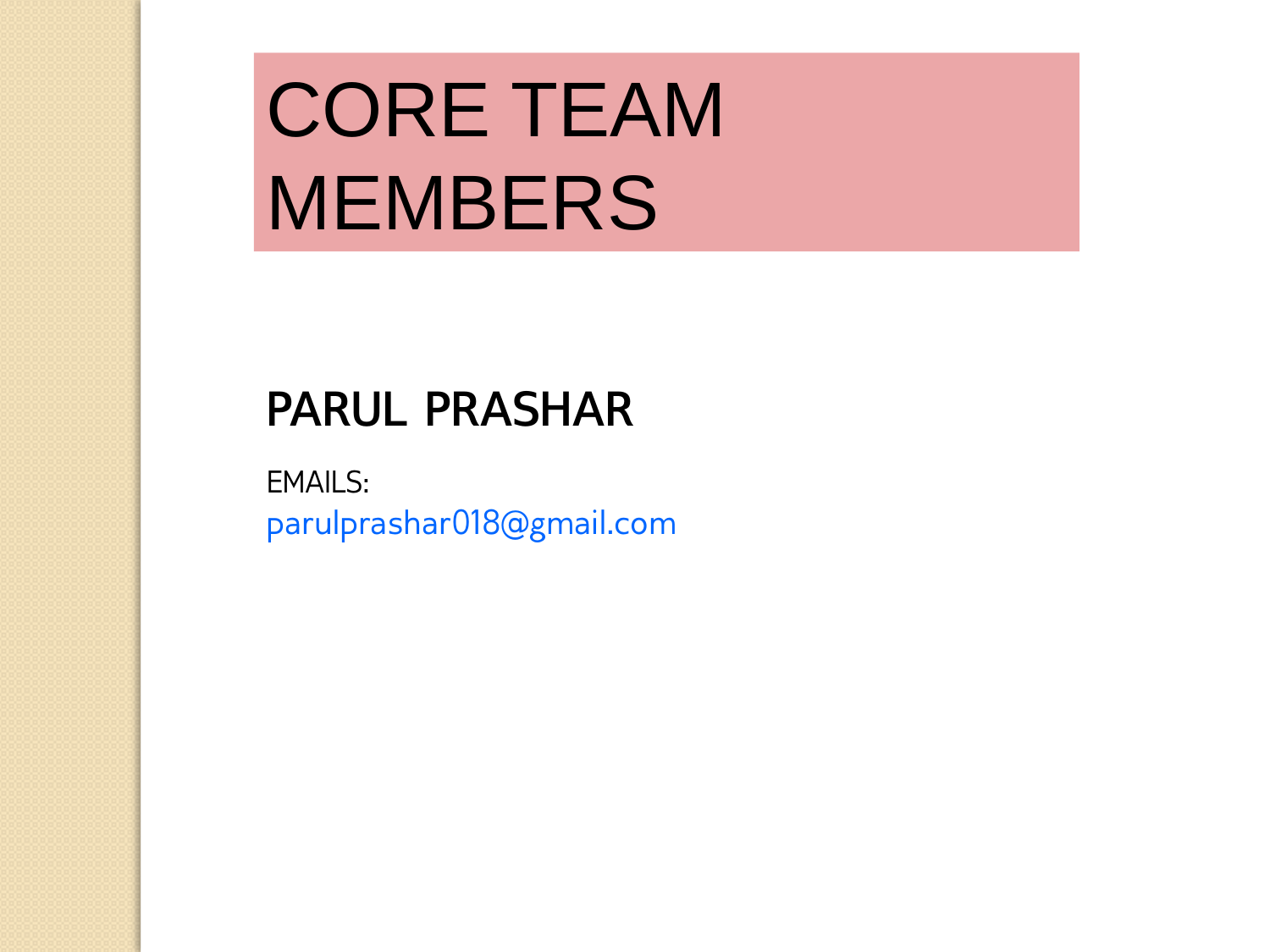

CORE TEAM MEMBERS
PARUL PRASHAR
EMAILS:
parulprashar018@gmail.com